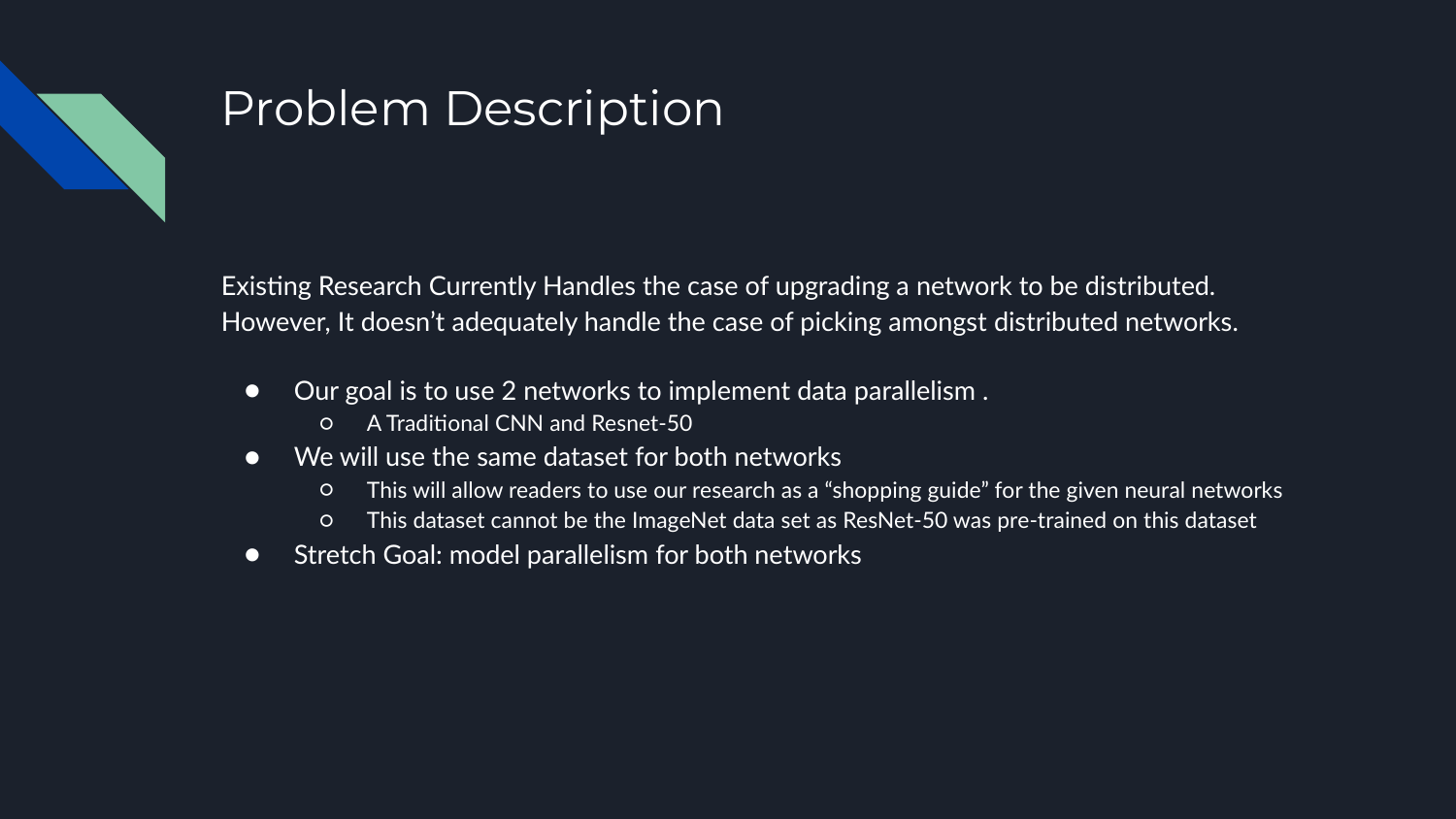

# Problem Description
Existing Research Currently Handles the case of upgrading a network to be distributed. However, It doesn’t adequately handle the case of picking amongst distributed networks.
Our goal is to use 2 networks to implement data parallelism .
A Traditional CNN and Resnet-50
We will use the same dataset for both networks
This will allow readers to use our research as a “shopping guide” for the given neural networks
This dataset cannot be the ImageNet data set as ResNet-50 was pre-trained on this dataset
Stretch Goal: model parallelism for both networks